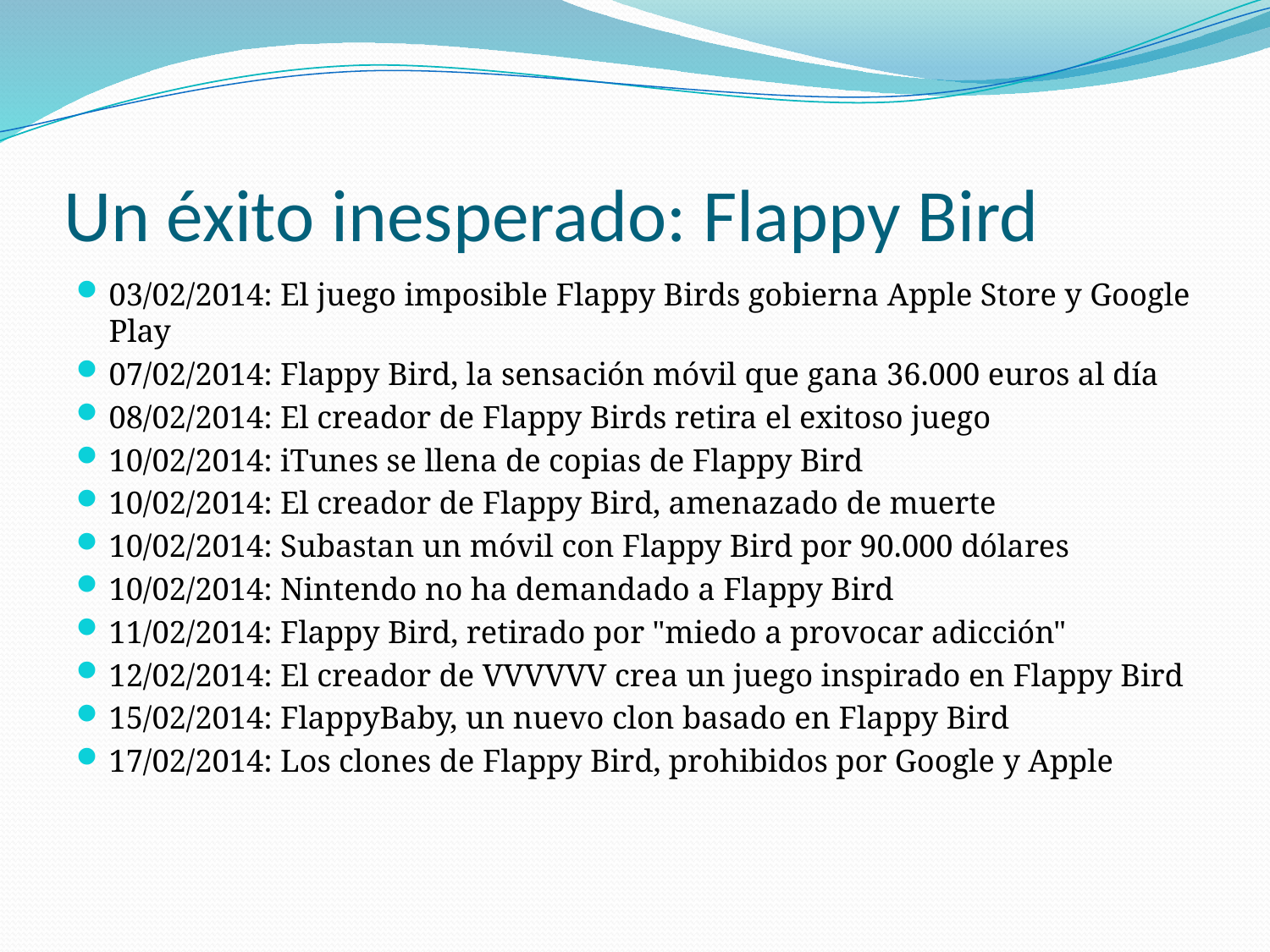

# Un éxito inesperado: Flappy Bird
03/02/2014: El juego imposible Flappy Birds gobierna Apple Store y Google Play
07/02/2014: Flappy Bird, la sensación móvil que gana 36.000 euros al día
08/02/2014: El creador de Flappy Birds retira el exitoso juego
10/02/2014: iTunes se llena de copias de Flappy Bird
10/02/2014: El creador de Flappy Bird, amenazado de muerte
10/02/2014: Subastan un móvil con Flappy Bird por 90.000 dólares
10/02/2014: Nintendo no ha demandado a Flappy Bird
11/02/2014: Flappy Bird, retirado por "miedo a provocar adicción"
12/02/2014: El creador de VVVVVV crea un juego inspirado en Flappy Bird
15/02/2014: FlappyBaby, un nuevo clon basado en Flappy Bird
17/02/2014: Los clones de Flappy Bird, prohibidos por Google y Apple